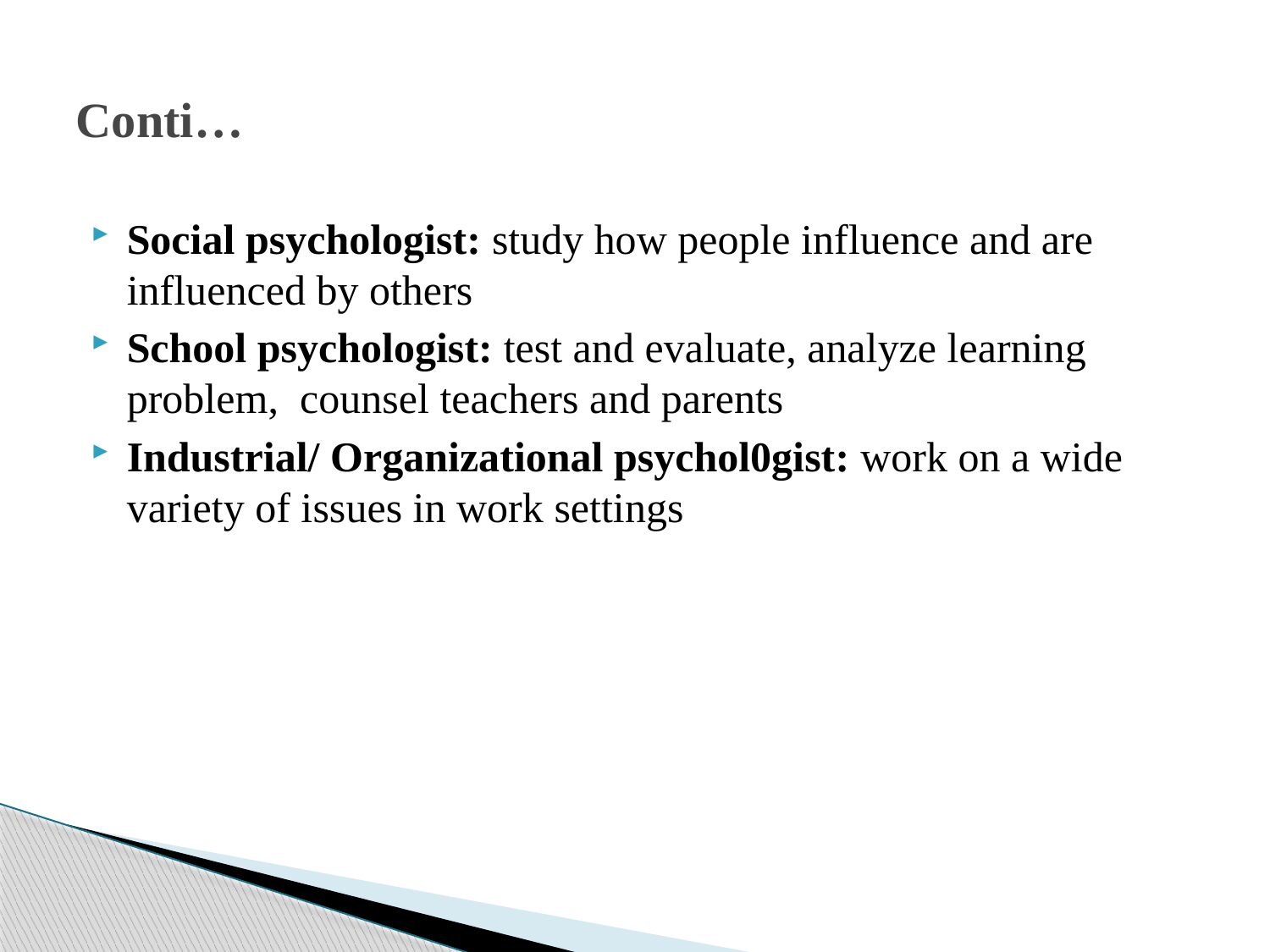

# Conti…
Social psychologist: study how people influence and are influenced by others
School psychologist: test and evaluate, analyze learning problem,  counsel teachers and parents
Industrial/ Organizational psychol0gist: work on a wide variety of issues in work settings